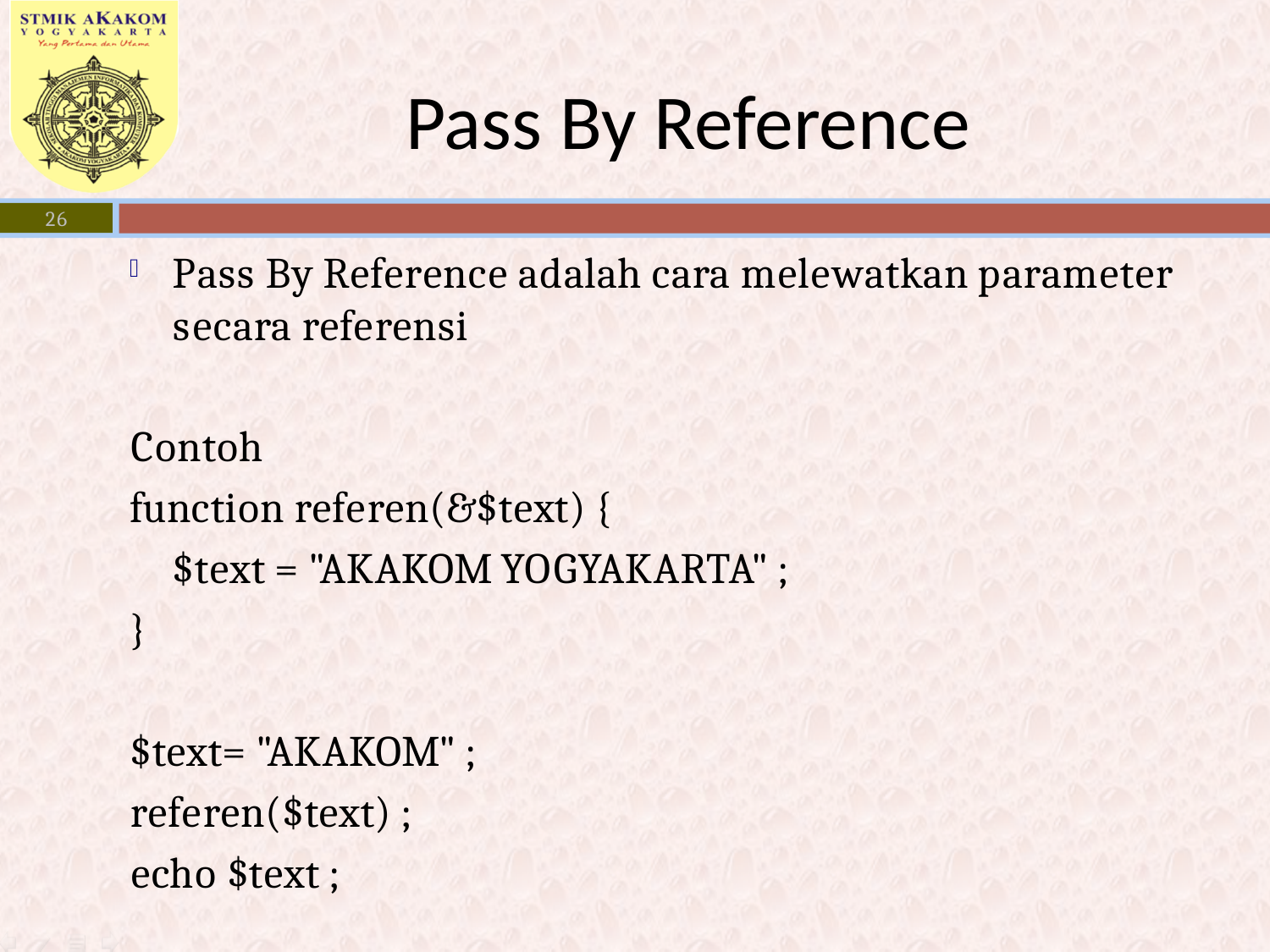

# Pass By Reference
26
Pass By Reference adalah cara melewatkan parameter secara referensi

Contoh
function referen(&$text) {
	$text = "AKAKOM YOGYAKARTA" ;
}

$text= "AKAKOM" ;
referen($text) ;
echo $text ;